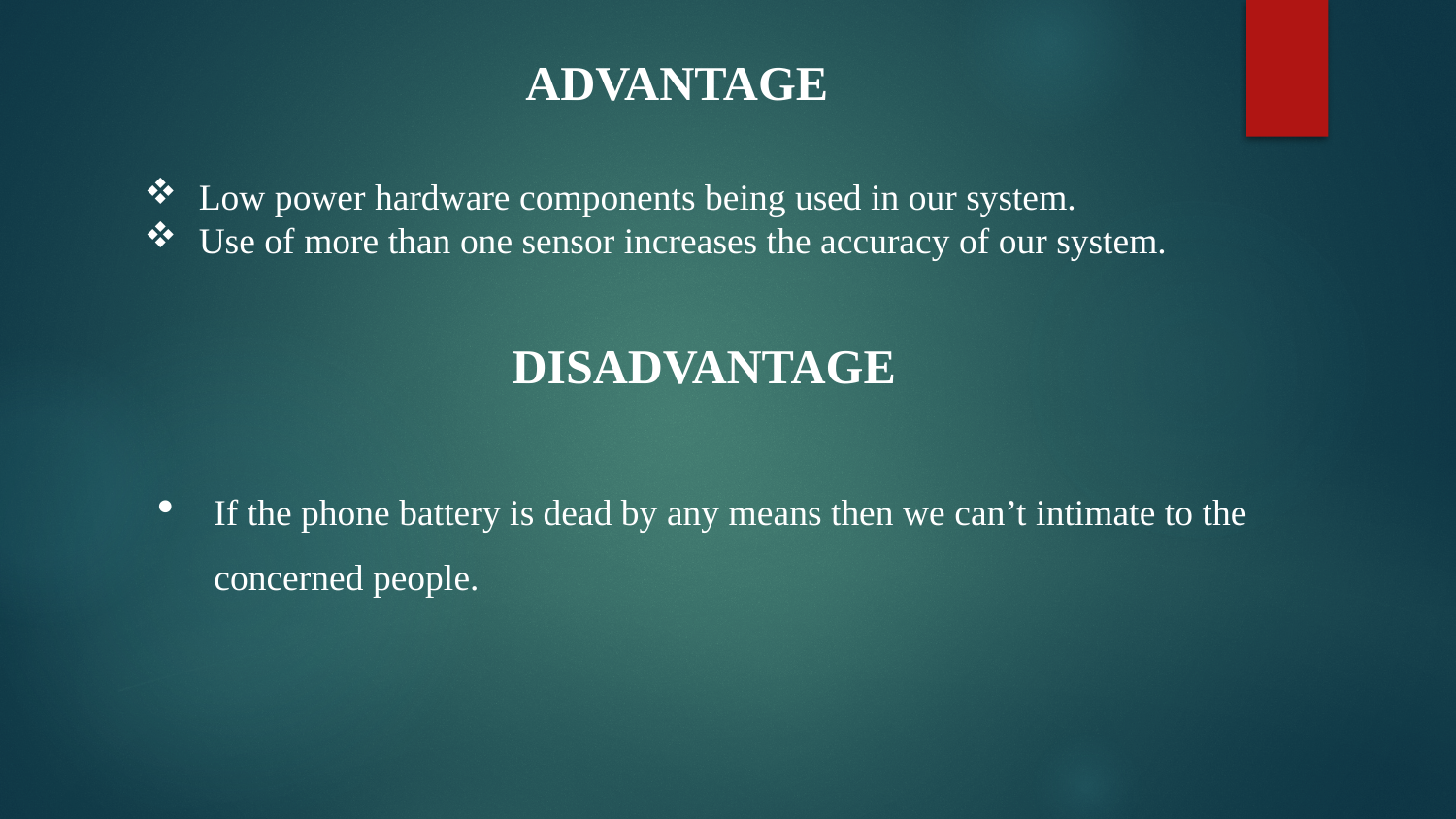

ADVANTAGE
Low power hardware components being used in our system.
Use of more than one sensor increases the accuracy of our system.
DISADVANTAGE
If the phone battery is dead by any means then we can’t intimate to the concerned people.